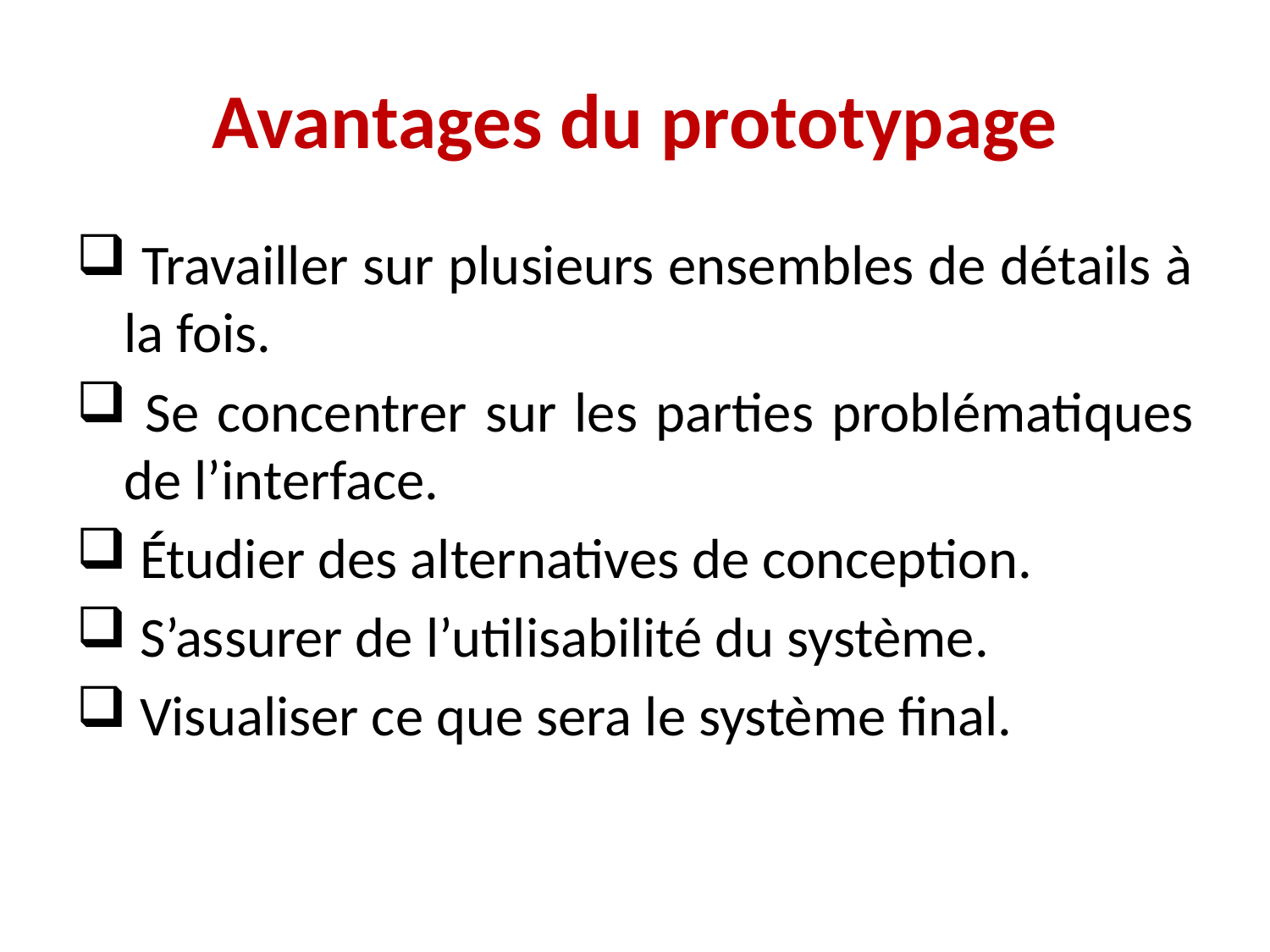

# Avantages du prototypage
 Travailler sur plusieurs ensembles de détails à la fois.
 Se concentrer sur les parties problématiques de l’interface.
 Étudier des alternatives de conception.
 S’assurer de l’utilisabilité du système.
 Visualiser ce que sera le système final.